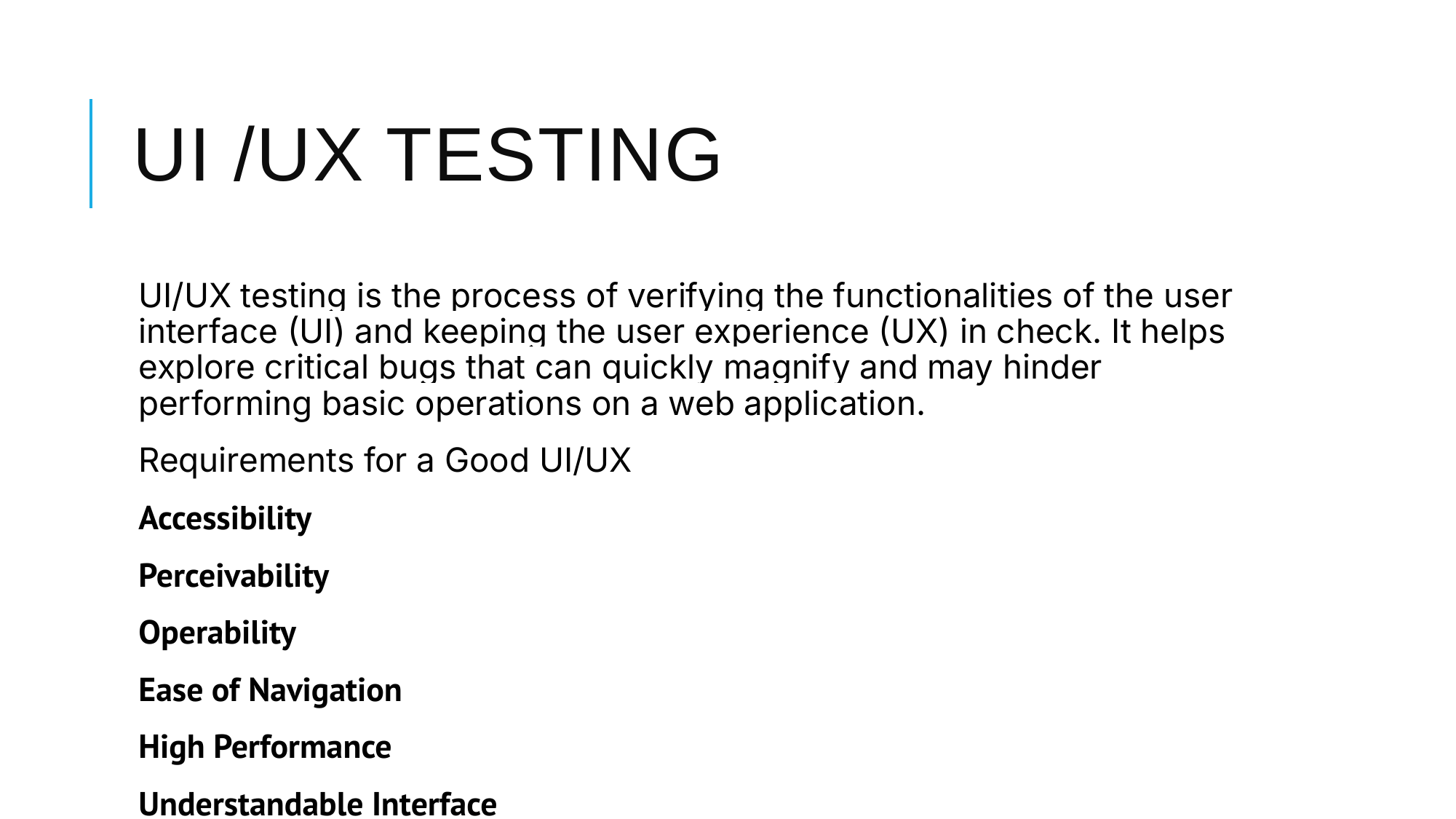

# Ui /ux testing
UI/UX testing is the process of verifying the functionalities of the user interface (UI) and keeping the user experience (UX) in check. It helps explore critical bugs that can quickly magnify and may hinder performing basic operations on a web application.
Requirements for a Good UI/UX
Accessibility
Perceivability
Operability
Ease of Navigation
High Performance
Understandable Interface